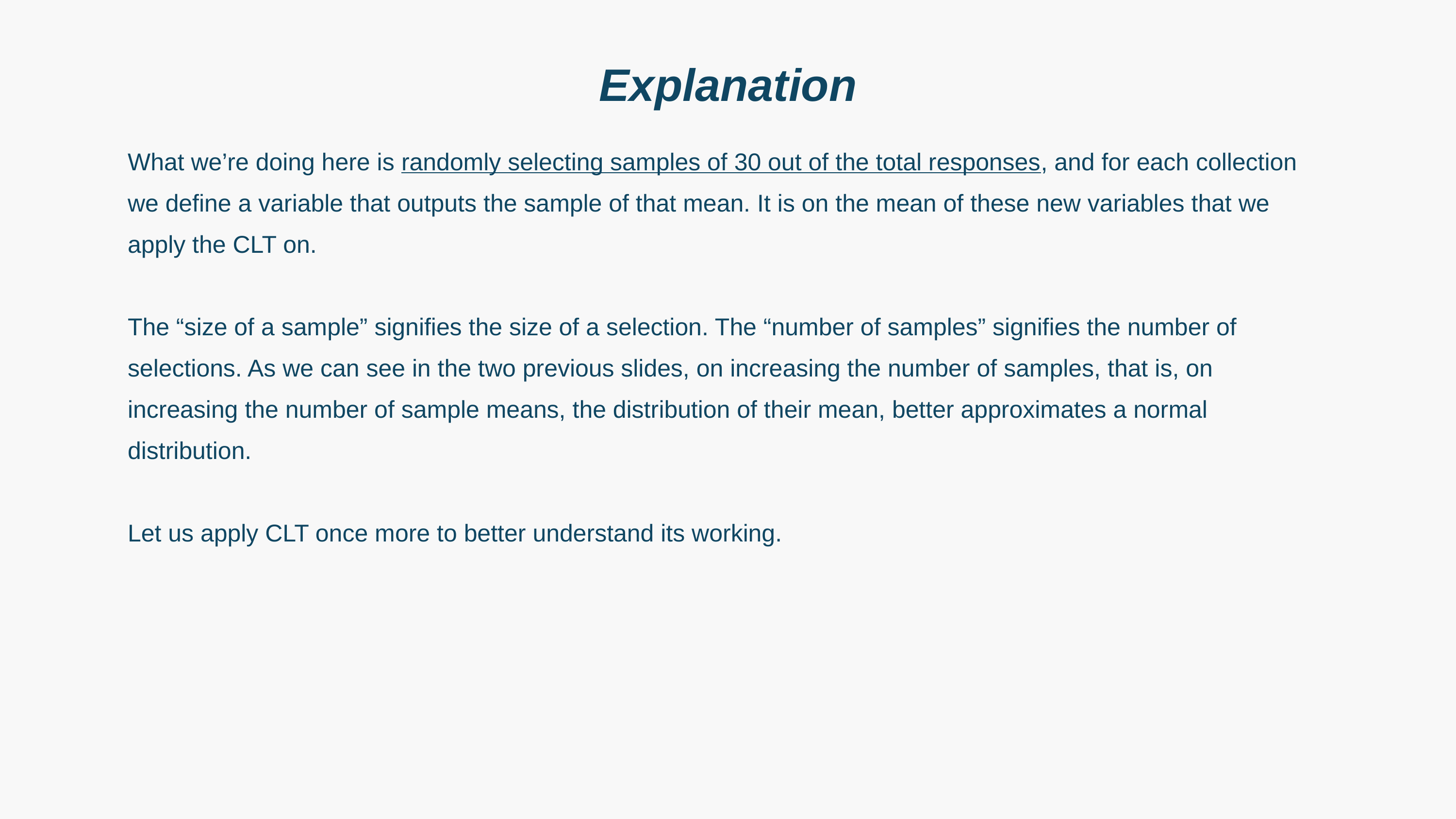

Explanation
What we’re doing here is randomly selecting samples of 30 out of the total responses, and for each collection we define a variable that outputs the sample of that mean. It is on the mean of these new variables that we apply the CLT on.

The “size of a sample” signifies the size of a selection. The “number of samples” signifies the number of selections. As we can see in the two previous slides, on increasing the number of samples, that is, on increasing the number of sample means, the distribution of their mean, better approximates a normal distribution.

Let us apply CLT once more to better understand its working.